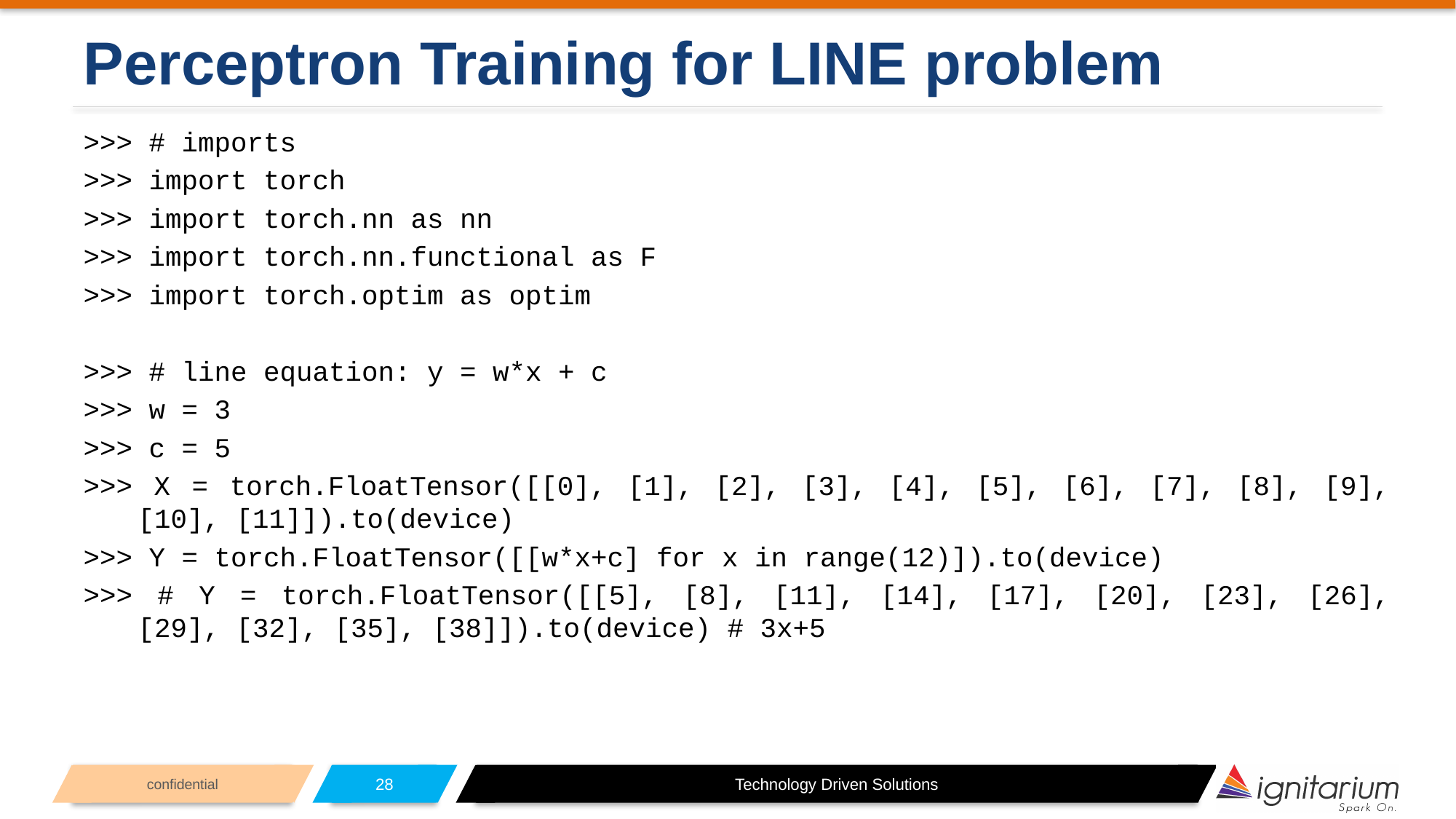

# Perceptron Training for LINE problem
>>> # imports
>>> import torch
>>> import torch.nn as nn
>>> import torch.nn.functional as F
>>> import torch.optim as optim

>>> # line equation: y = w*x + c
>>> w = 3
>>> c = 5
>>> X = torch.FloatTensor([[0], [1], [2], [3], [4], [5], [6], [7], [8], [9], [10], [11]]).to(device)
>>> Y = torch.FloatTensor([[w*x+c] for x in range(12)]).to(device)
>>> # Y = torch.FloatTensor([[5], [8], [11], [14], [17], [20], [23], [26], [29], [32], [35], [38]]).to(device) # 3x+5